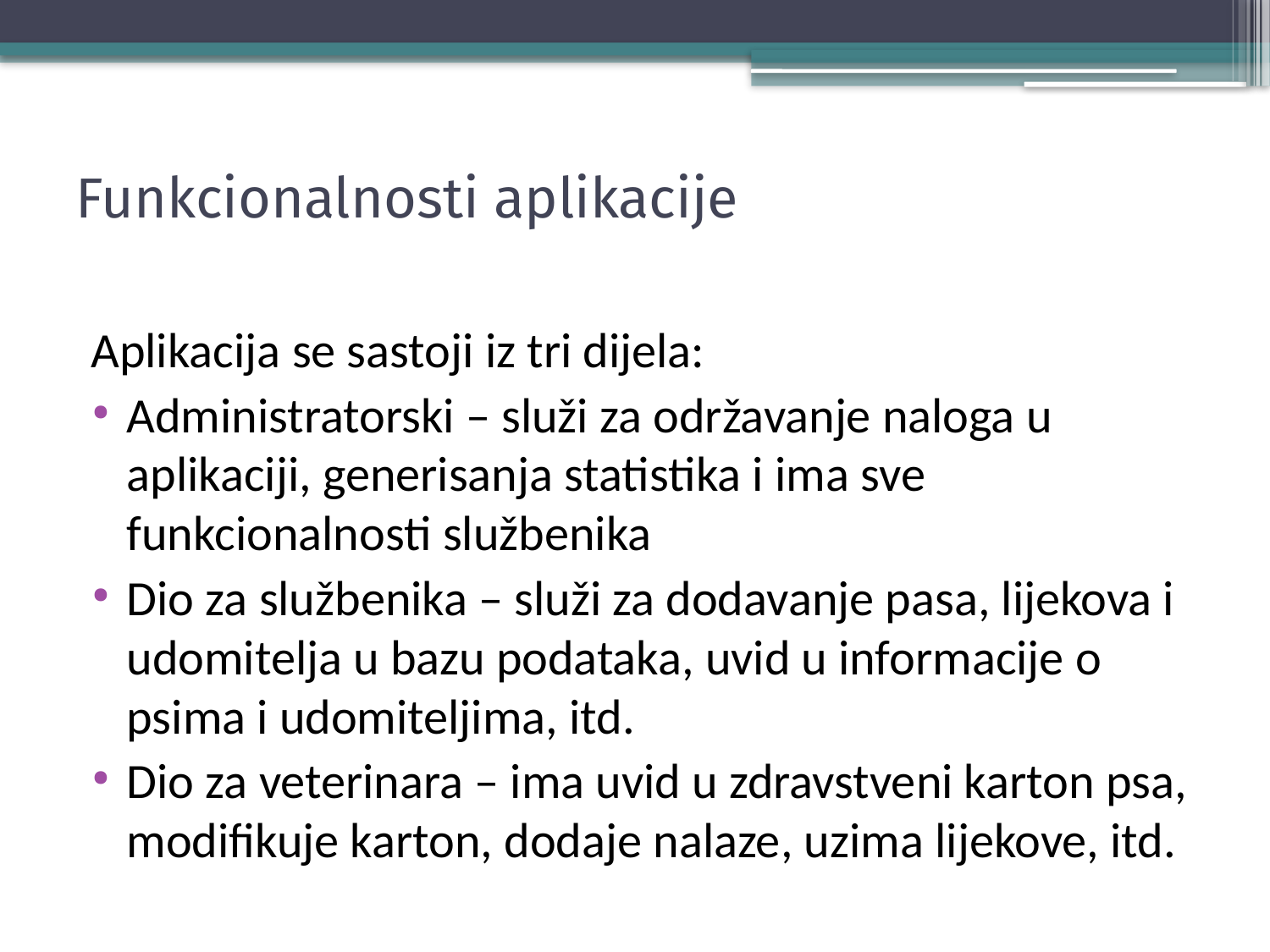

# Funkcionalnosti aplikacije
Aplikacija se sastoji iz tri dijela:
Administratorski – služi za održavanje naloga u aplikaciji, generisanja statistika i ima sve funkcionalnosti službenika
Dio za službenika – služi za dodavanje pasa, lijekova i udomitelja u bazu podataka, uvid u informacije o psima i udomiteljima, itd.
Dio za veterinara – ima uvid u zdravstveni karton psa, modifikuje karton, dodaje nalaze, uzima lijekove, itd.